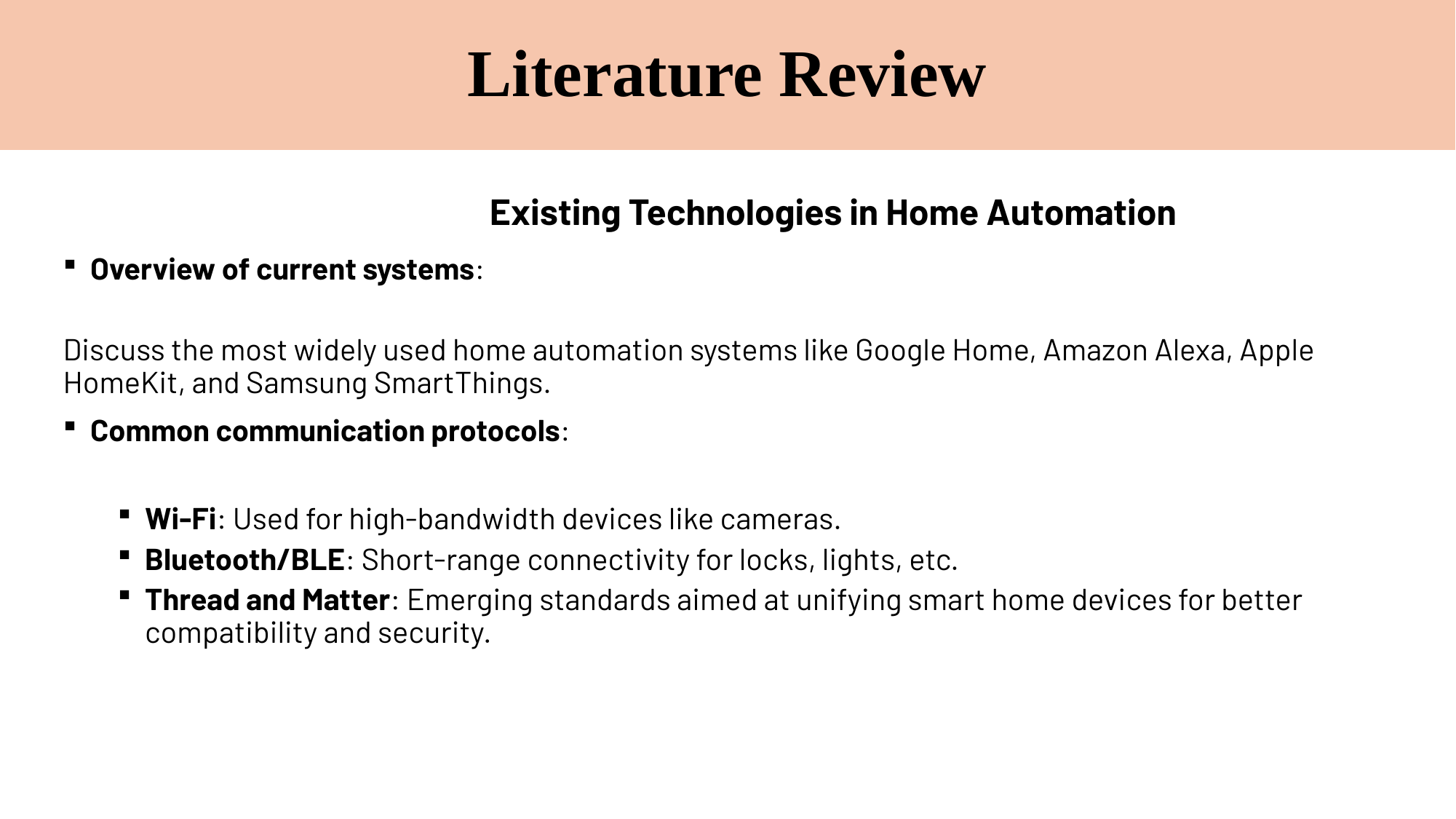

# Literature Review
                                   Existing Technologies in Home Automation
Overview of current systems:
Discuss the most widely used home automation systems like Google Home, Amazon Alexa, Apple      HomeKit, and Samsung SmartThings.
Common communication protocols:

Wi-Fi: Used for high-bandwidth devices like cameras.
Bluetooth/BLE: Short-range connectivity for locks, lights, etc.
Thread and Matter: Emerging standards aimed at unifying smart home devices for better compatibility and security.